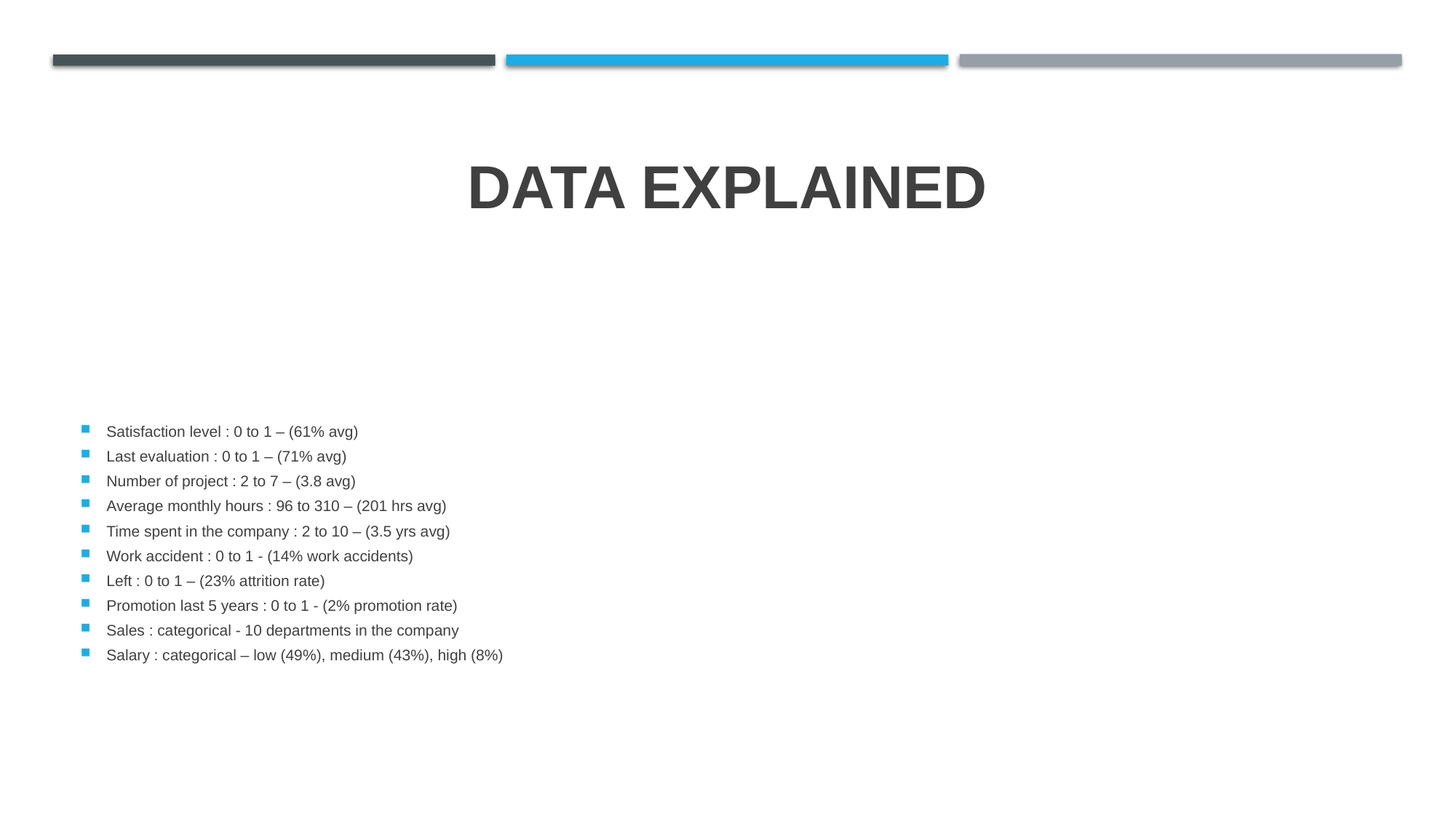

# data explained

Satisfaction level : 0 to 1 – (61% avg)
Last evaluation : 0 to 1 – (71% avg)
Number of project : 2 to 7 – (3.8 avg)
Average monthly hours : 96 to 310 – (201 hrs avg)
Time spent in the company : 2 to 10 – (3.5 yrs avg)
Work accident : 0 to 1 - (14% work accidents)
Left : 0 to 1 – (23% attrition rate)
Promotion last 5 years : 0 to 1 - (2% promotion rate)
Sales : categorical - 10 departments in the company
Salary : categorical – low (49%), medium (43%), high (8%)